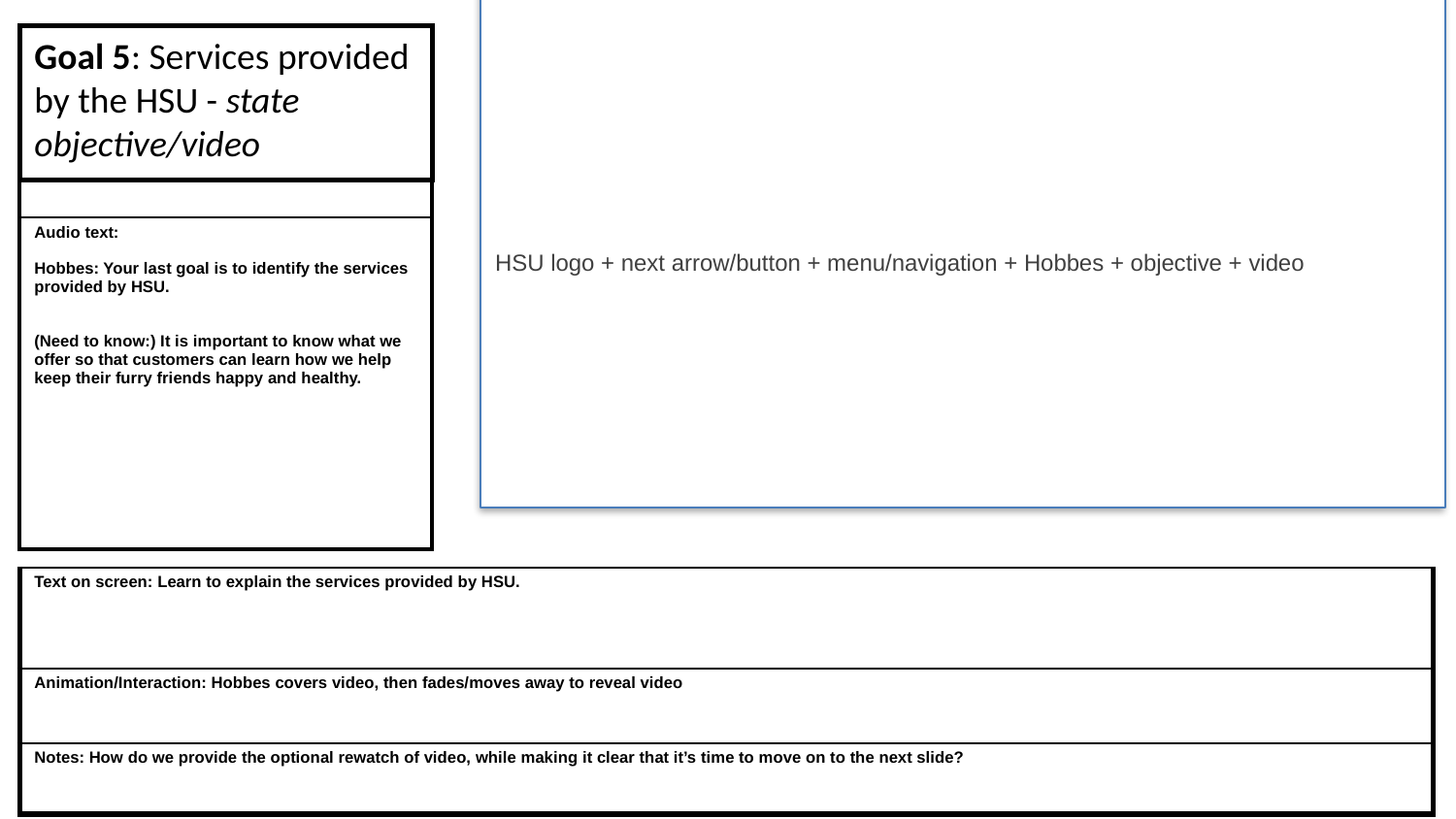

HSU logo + next arrow/button + menu/navigation + Hobbes + objective + video
Goal 5: Services provided by the HSU - state objective/video
|  |
| --- |
| Audio text: Hobbes: Your last goal is to identify the services provided by HSU. (Need to know:) It is important to know what we offer so that customers can learn how we help keep their furry friends happy and healthy. |
| Text on screen: Learn to explain the services provided by HSU. |  |
| --- | --- |
| Animation/Interaction: Hobbes covers video, then fades/moves away to reveal video |  |
| Notes: How do we provide the optional rewatch of video, while making it clear that it’s time to move on to the next slide? |  |